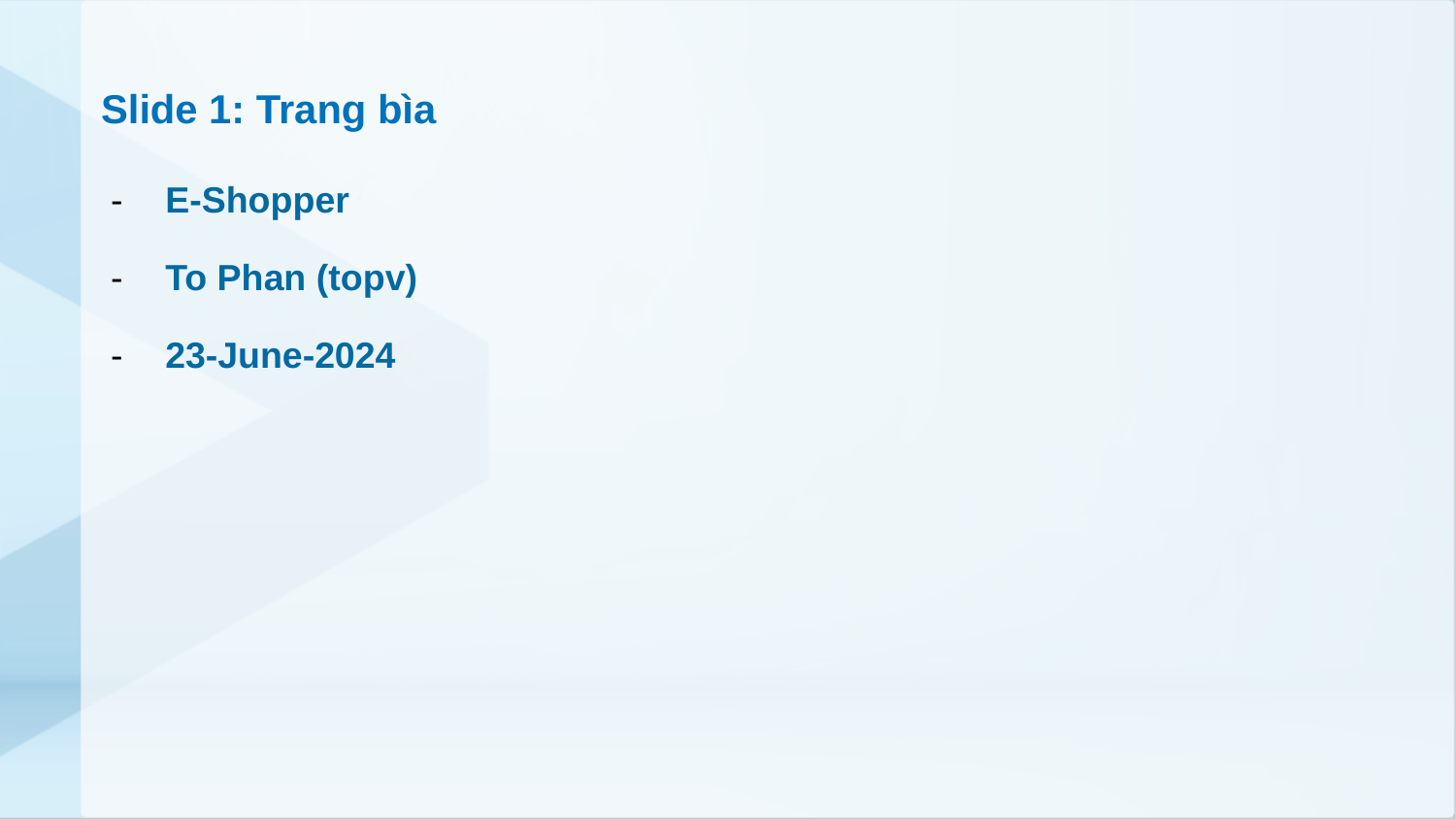

Slide 1: Trang bìa
E-Shopper
To Phan (topv)
23-June-2024